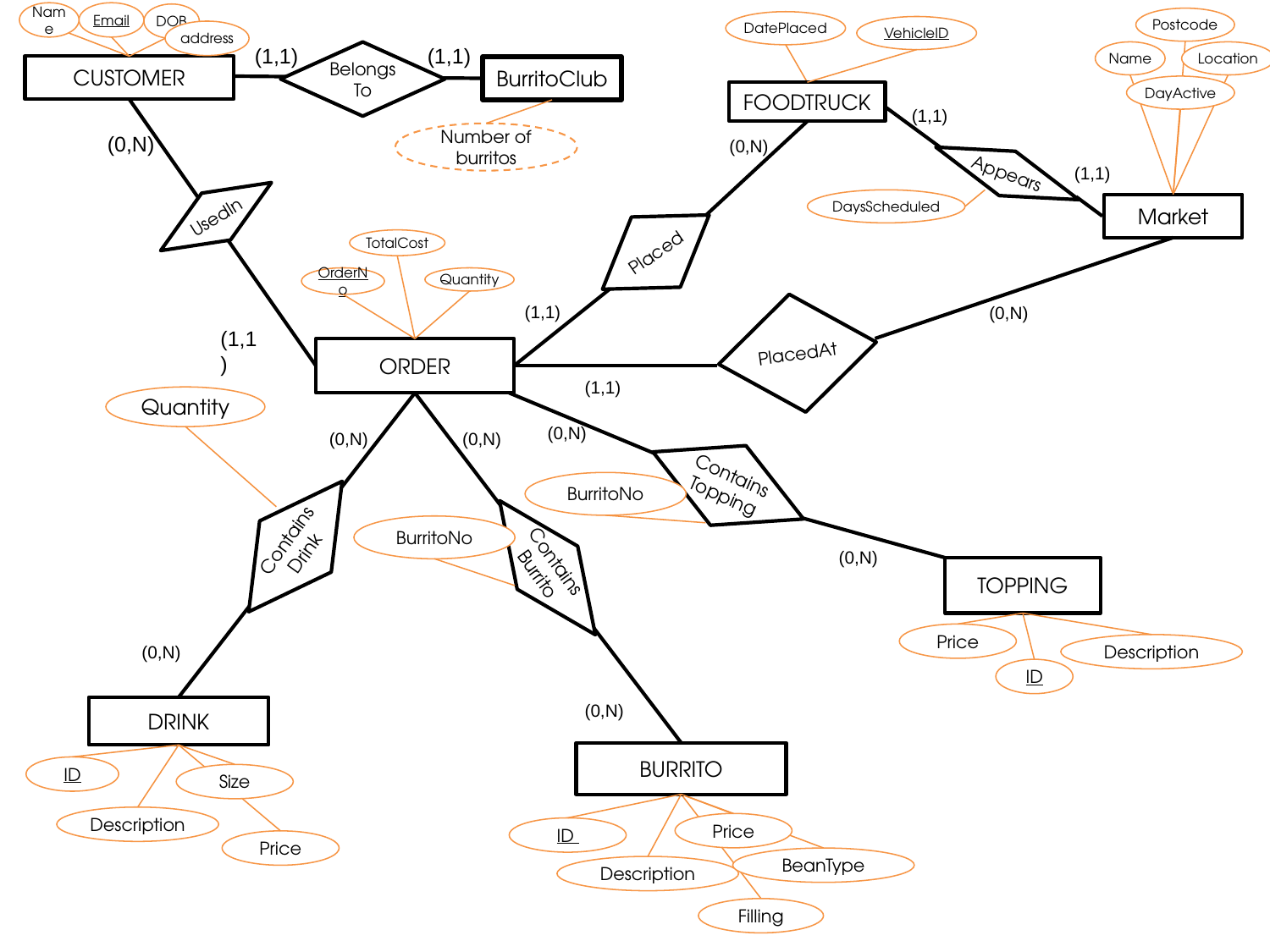

Name
Email
DOB
Postcode
DatePlaced
VehicleID
address
(1,1)
(1,1)
Name
Location
Belongs
To
CUSTOMER
BurritoClub
DayActive
FOODTRUCK
(1,1)
Number of burritos
(0,N)
(0,N)
Appears
(1,1)
UsedIn
DaysScheduled
Market
Placed
TotalCost
OrderNo
Quantity
PlacedAt
(1,1)
(0,N)
(1,1)
ORDER
(1,1)
Quantity
(0,N)
(0,N)
(0,N)
ContainsTopping
BurritoNo
ContainsDrink
BurritoNo
ContainsBurrito
(0,N)
TOPPING
Price
Description
(0,N)
ID
(0,N)
DRINK
BURRITO
ID
Size
Description
Price
ID
Price
BeanType
Description
Filling